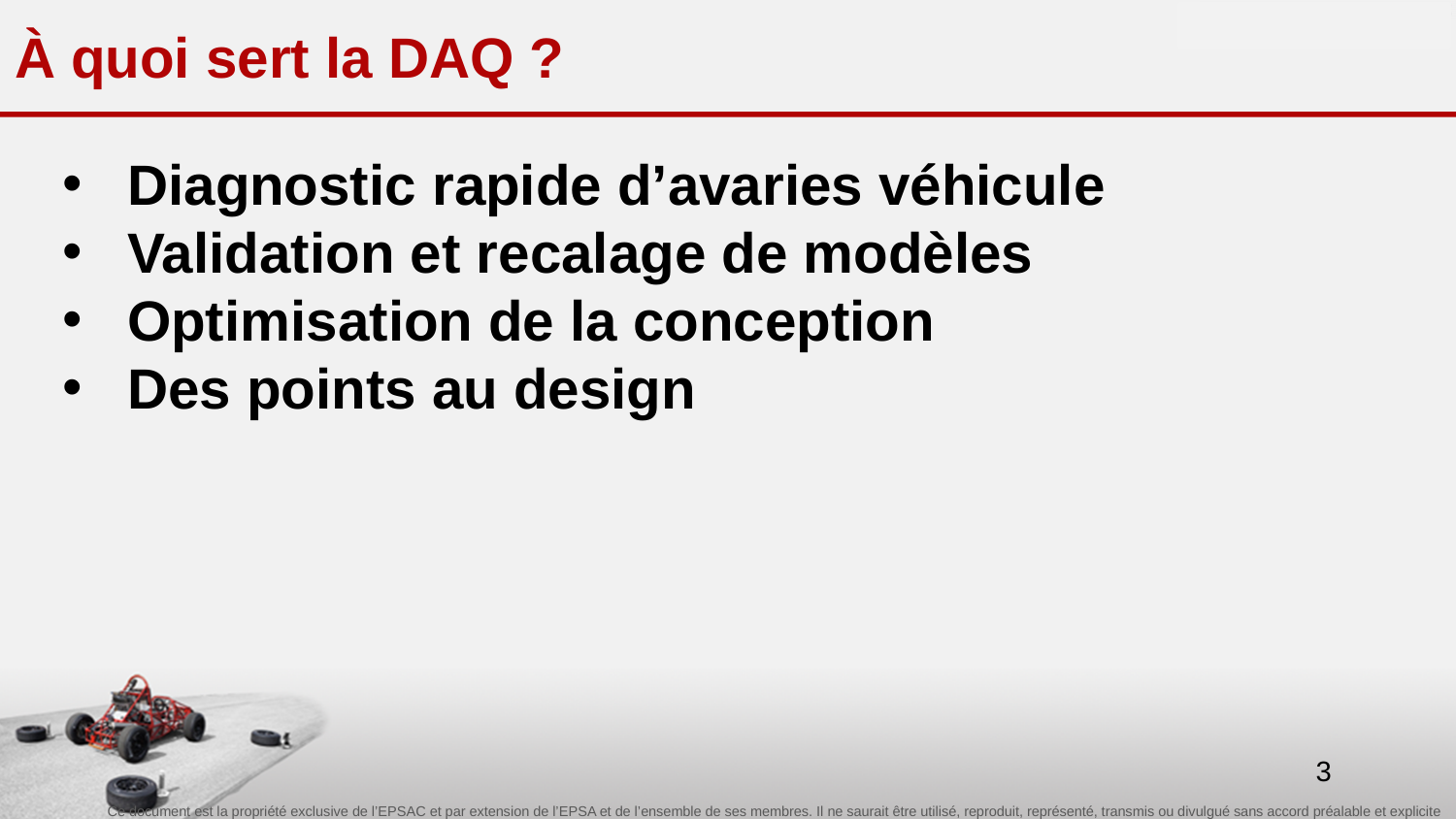

# À quoi sert la DAQ ?
Diagnostic rapide d’avaries véhicule
Validation et recalage de modèles
Optimisation de la conception
Des points au design
3